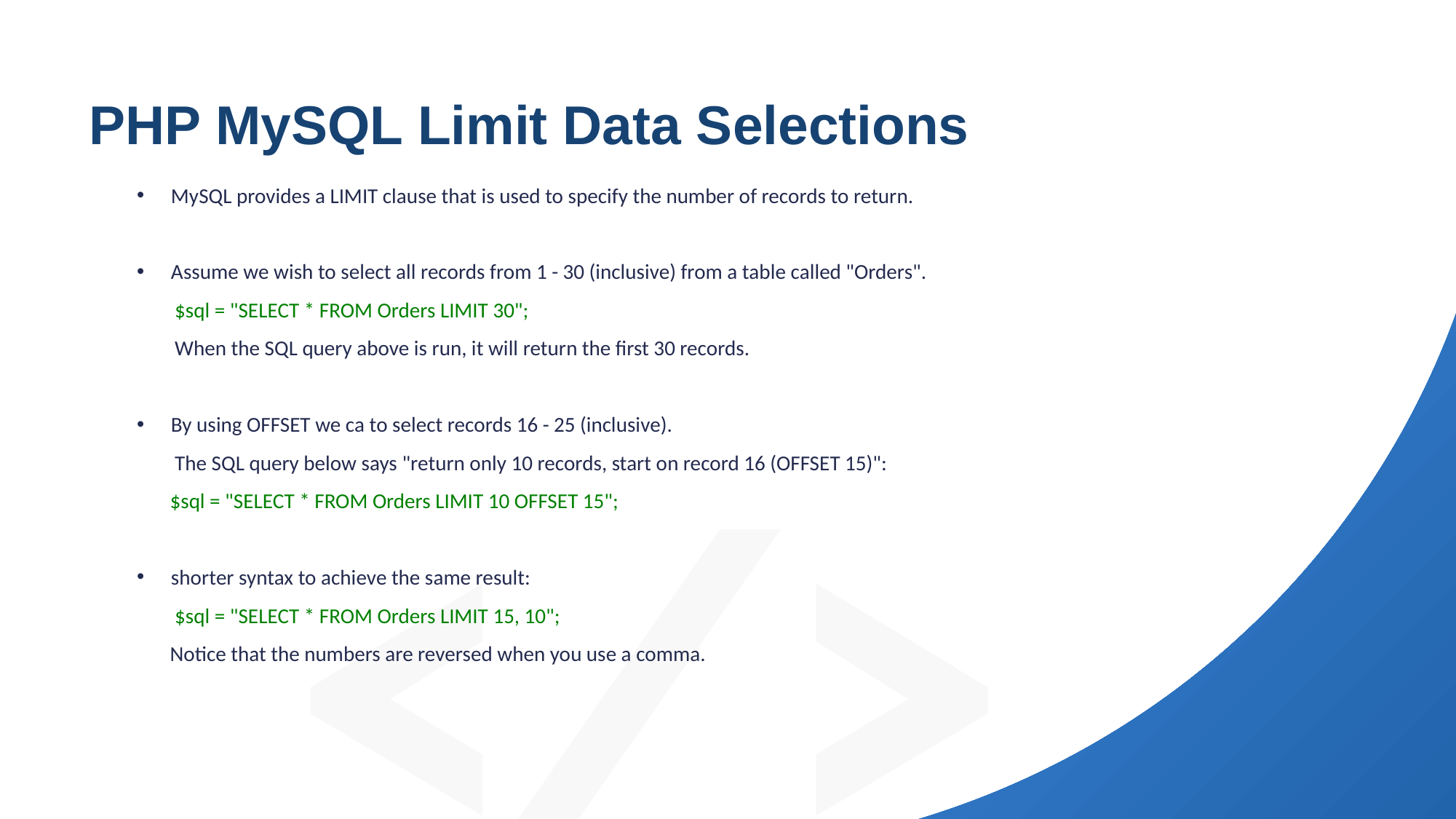

PHP MySQL Limit Data Selections
MySQL provides a LIMIT clause that is used to specify the number of records to return.

Assume we wish to select all records from 1 - 30 (inclusive) from a table called "Orders".
        $sql = "SELECT * FROM Orders LIMIT 30";
        When the SQL query above is run, it will return the first 30 records.

By using OFFSET we ca to select records 16 - 25 (inclusive).
        The SQL query below says "return only 10 records, start on record 16 (OFFSET 15)":
       $sql = "SELECT * FROM Orders LIMIT 10 OFFSET 15";

shorter syntax to achieve the same result:
        $sql = "SELECT * FROM Orders LIMIT 15, 10";
       Notice that the numbers are reversed when you use a comma.